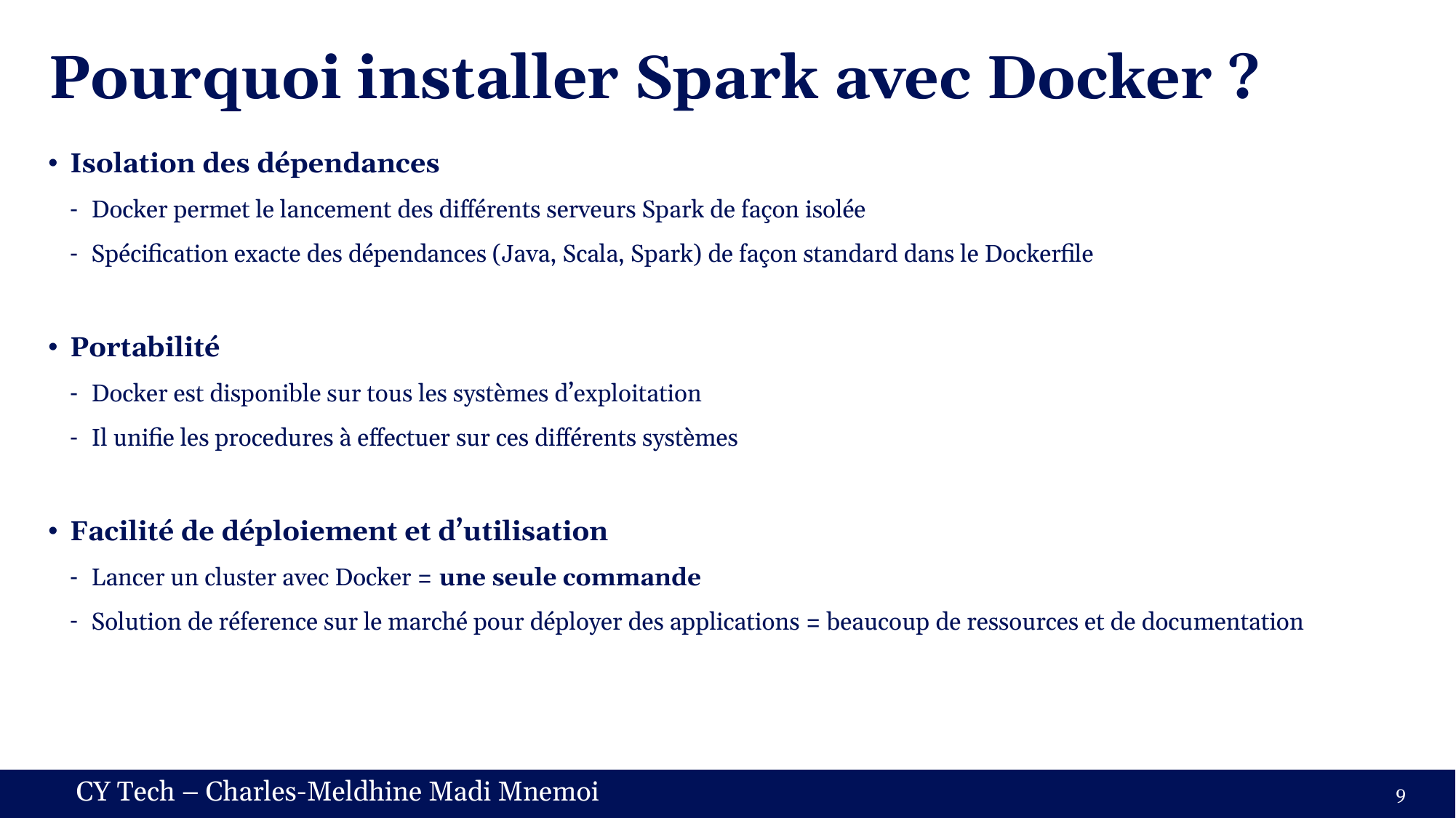

# Pourquoi installer Spark avec Docker ?
Isolation des dépendances
Docker permet le lancement des différents serveurs Spark de façon isolée
Spécification exacte des dépendances (Java, Scala, Spark) de façon standard dans le Dockerfile

Portabilité
Docker est disponible sur tous les systèmes d’exploitation
Il unifie les procedures à effectuer sur ces différents systèmes

Facilité de déploiement et d’utilisation
Lancer un cluster avec Docker = une seule commande
Solution de réference sur le marché pour déployer des applications = beaucoup de ressources et de documentation

9